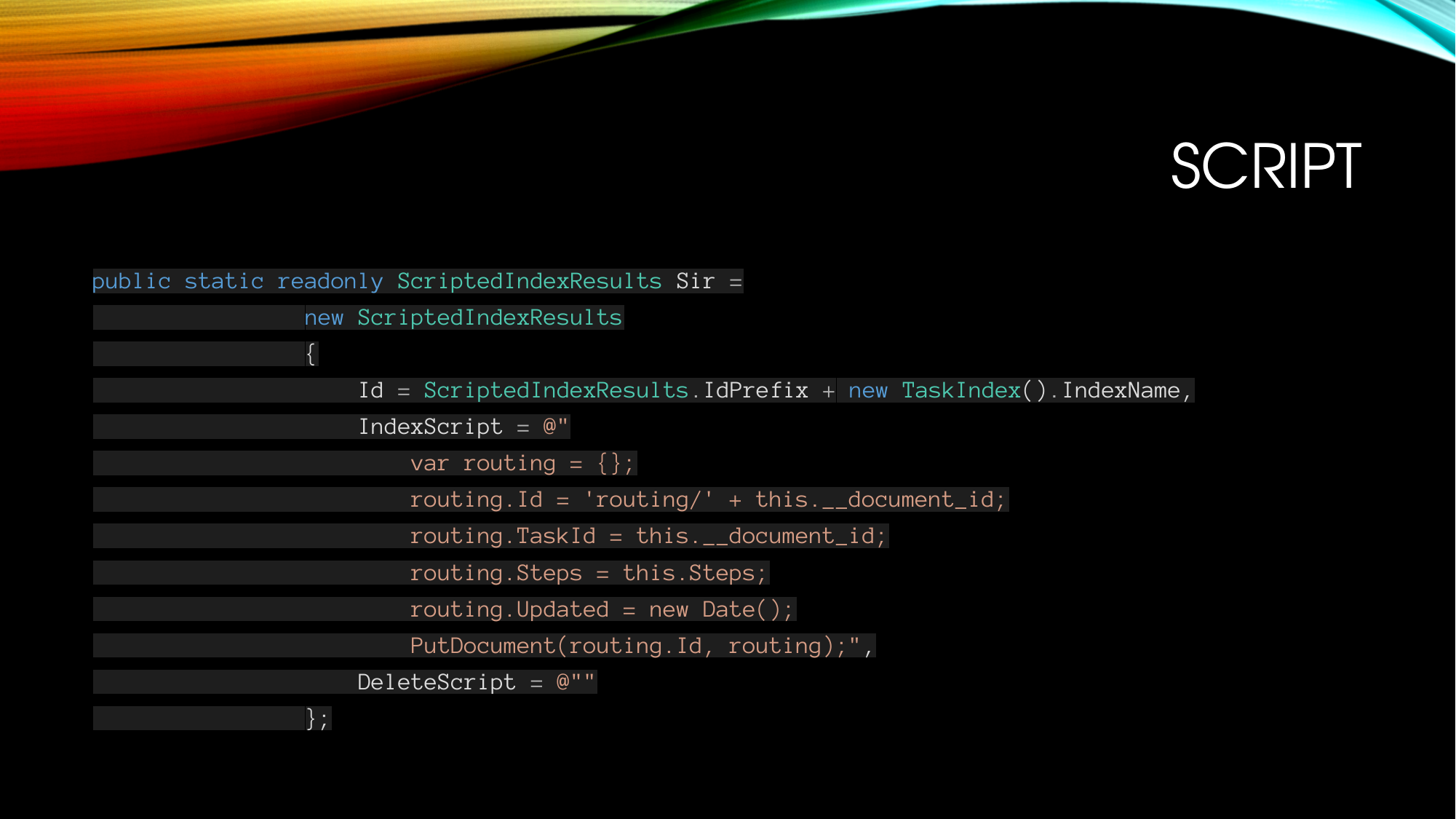

# Script
public static readonly ScriptedIndexResults Sir =
                new ScriptedIndexResults
                {
                    Id = ScriptedIndexResults.IdPrefix + new TaskIndex().IndexName,
                    IndexScript = @"
                        var routing = {};
                        routing.Id = 'routing/' + this.__document_id;
                        routing.TaskId = this.__document_id;
                        routing.Steps = this.Steps;
                        routing.Updated = new Date();
                        PutDocument(routing.Id, routing);",
                    DeleteScript = @""
                };